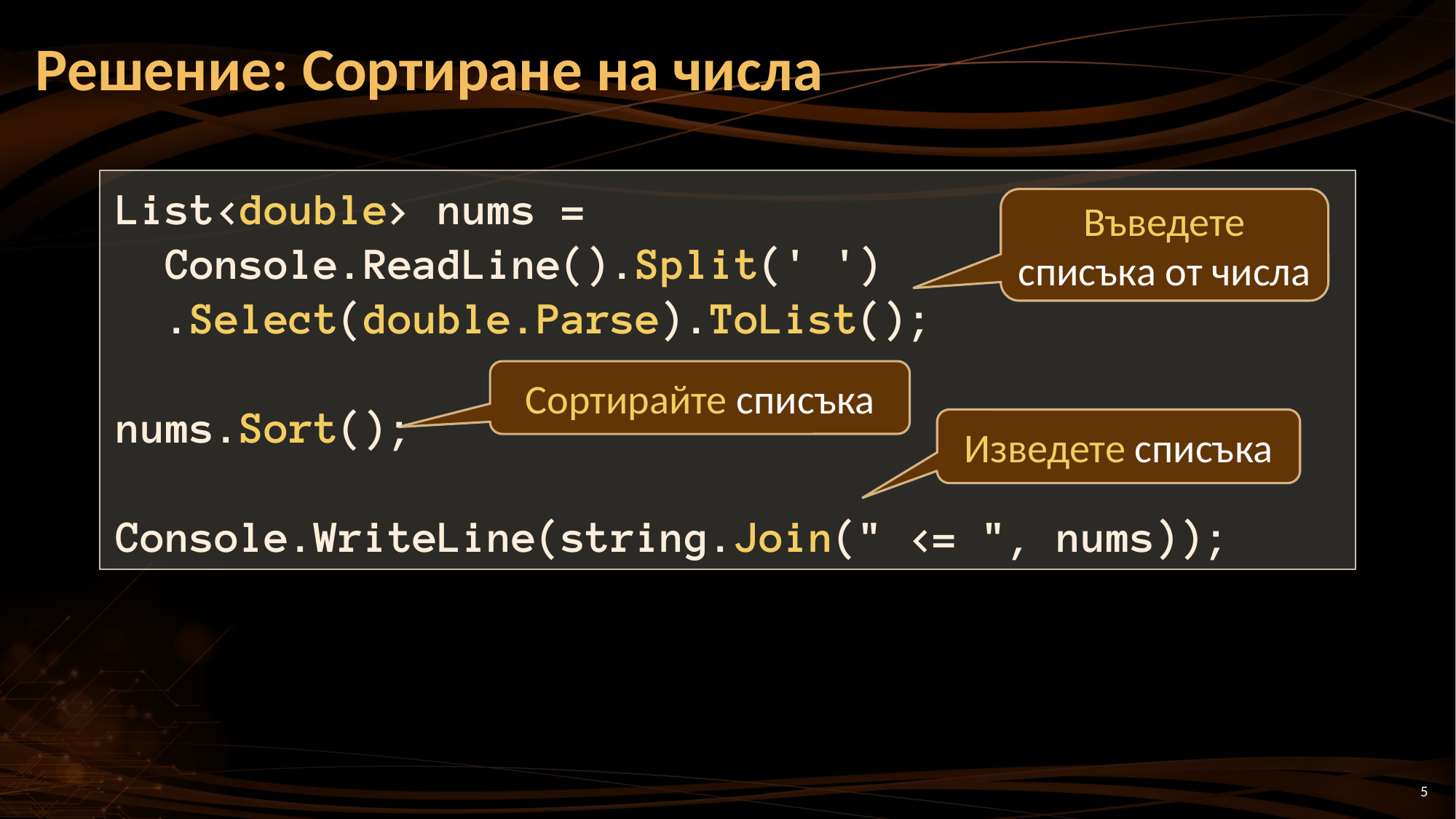

# Решение: Сортиране на числа
List<double> nums =
  Console.ReadLine().Split(' ')
  .Select(double.Parse).ToList();

nums.Sort();

Console.WriteLine(string.Join(" <= ", nums));
Въведете списъка от числа
Сортирайте списъка
Изведете списъка
5